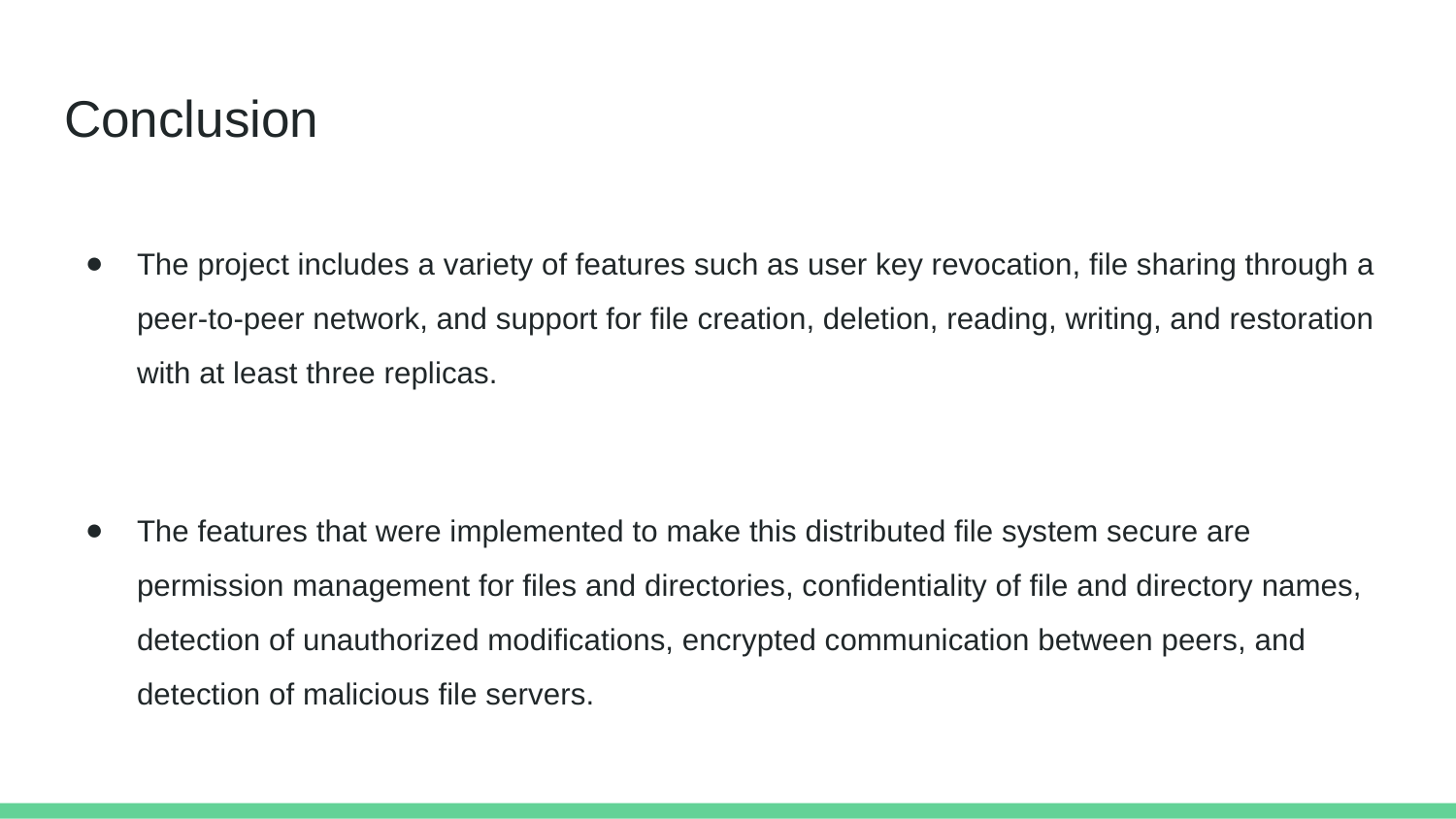

# Conclusion
The project includes a variety of features such as user key revocation, file sharing through a peer-to-peer network, and support for file creation, deletion, reading, writing, and restoration with at least three replicas.

The features that were implemented to make this distributed file system secure are permission management for files and directories, confidentiality of file and directory names, detection of unauthorized modifications, encrypted communication between peers, and detection of malicious file servers.